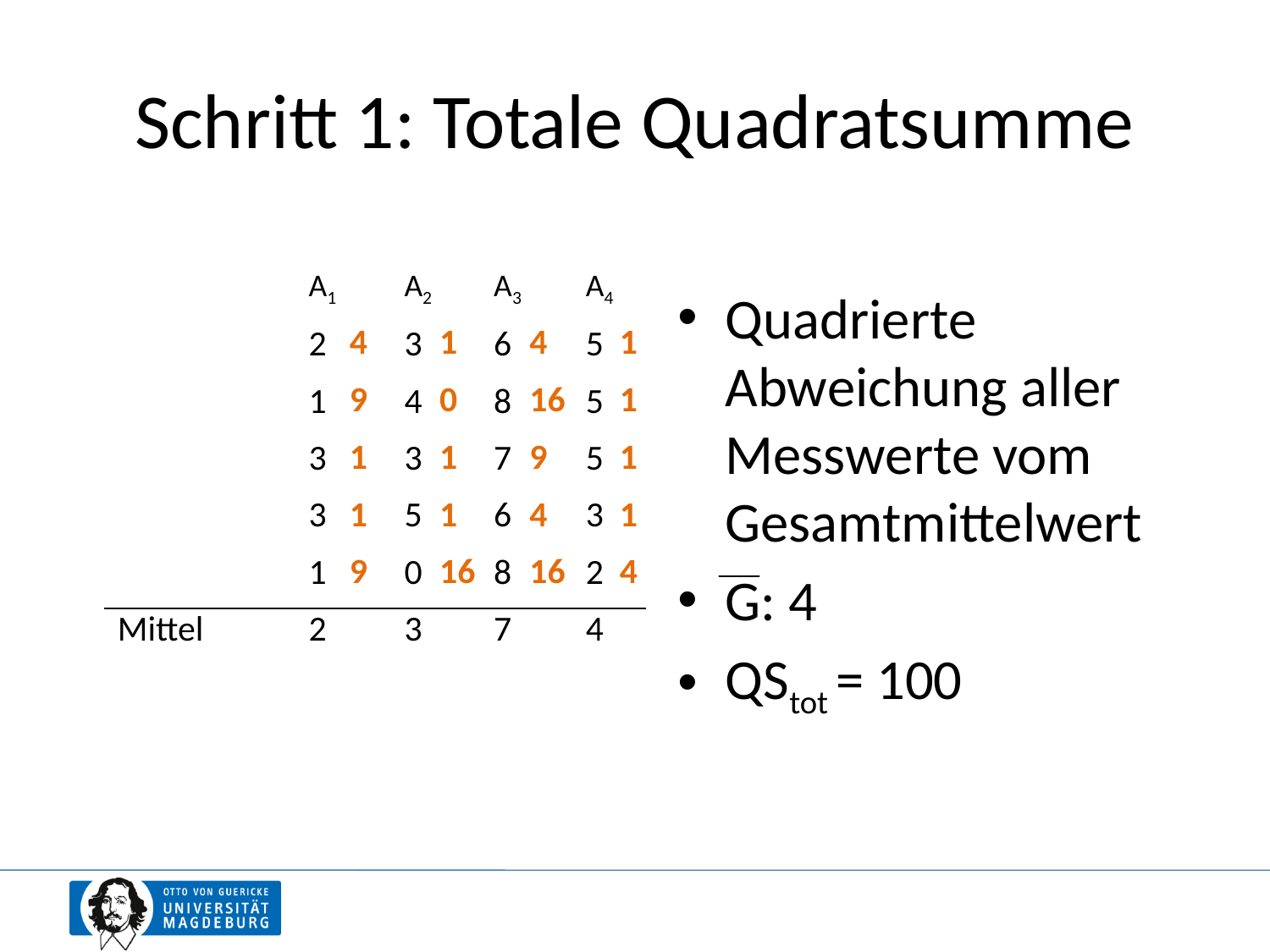

# Schritt 1: Totale Quadratsumme
|  |  |  |  |  |
| --- | --- | --- | --- | --- |
|  | 4 | 1 | 4 | 1 |
|  | 9 | 0 | 16 | 1 |
|  | 1 | 1 | 9 | 1 |
|  | 1 | 1 | 4 | 1 |
|  | 9 | 16 | 16 | 4 |
|  |  |  |  |  |
|  | A1 | A2 | A3 | A4 |
| --- | --- | --- | --- | --- |
|  | 2 | 3 | 6 | 5 |
|  | 1 | 4 | 8 | 5 |
|  | 3 | 3 | 7 | 5 |
|  | 3 | 5 | 6 | 3 |
|  | 1 | 0 | 8 | 2 |
| Mittel | 2 | 3 | 7 | 4 |
Quadrierte Abweichung aller Messwerte vom Gesamtmittelwert
G: 4
QStot = 100